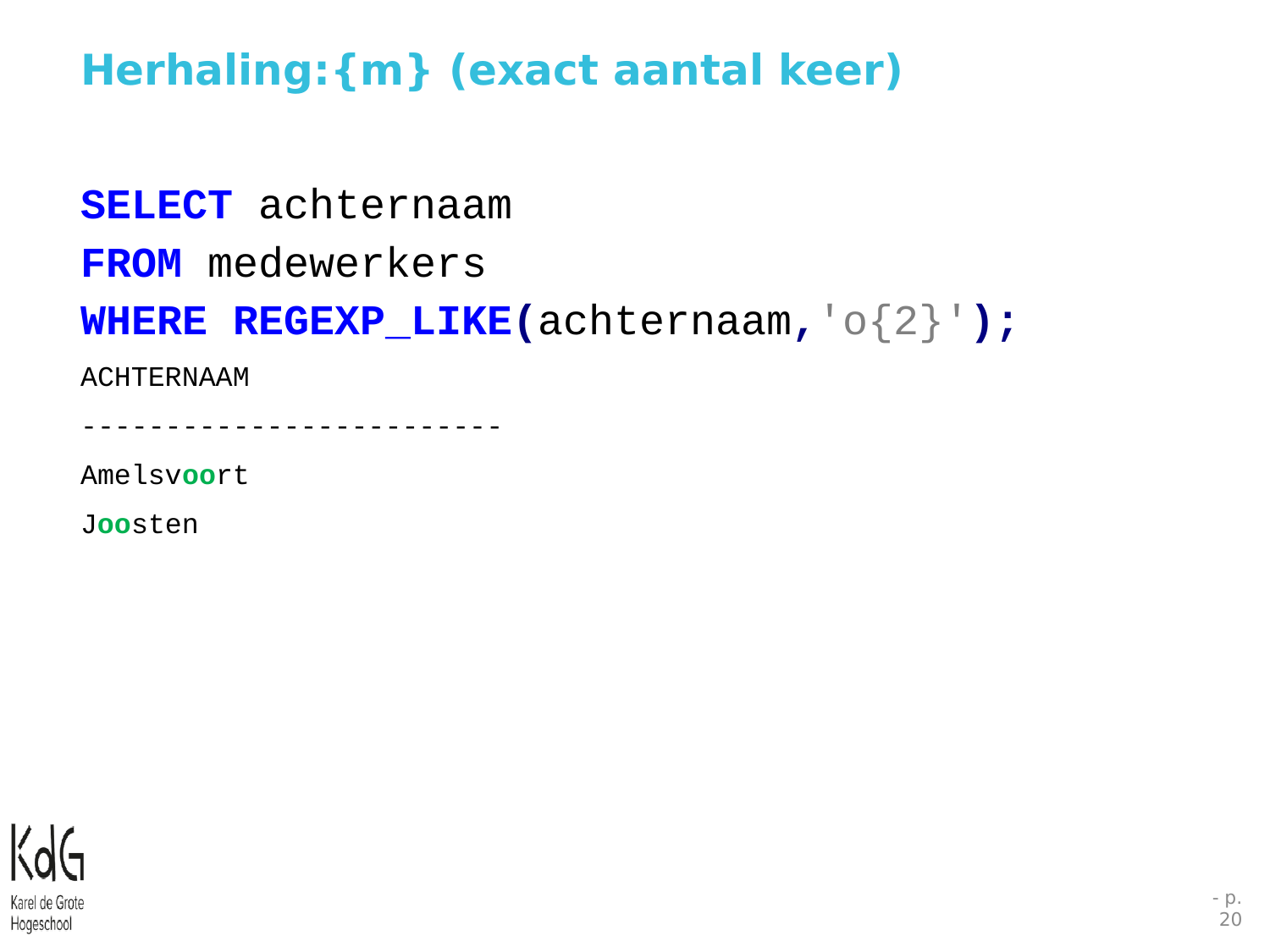

# Herhaling:{m} (exact aantal keer)
SELECT achternaam
FROM medewerkers
WHERE REGEXP_LIKE(achternaam,'o{2}');
ACHTERNAAM
-------------------------
Amelsvoort
Joosten
- p.20